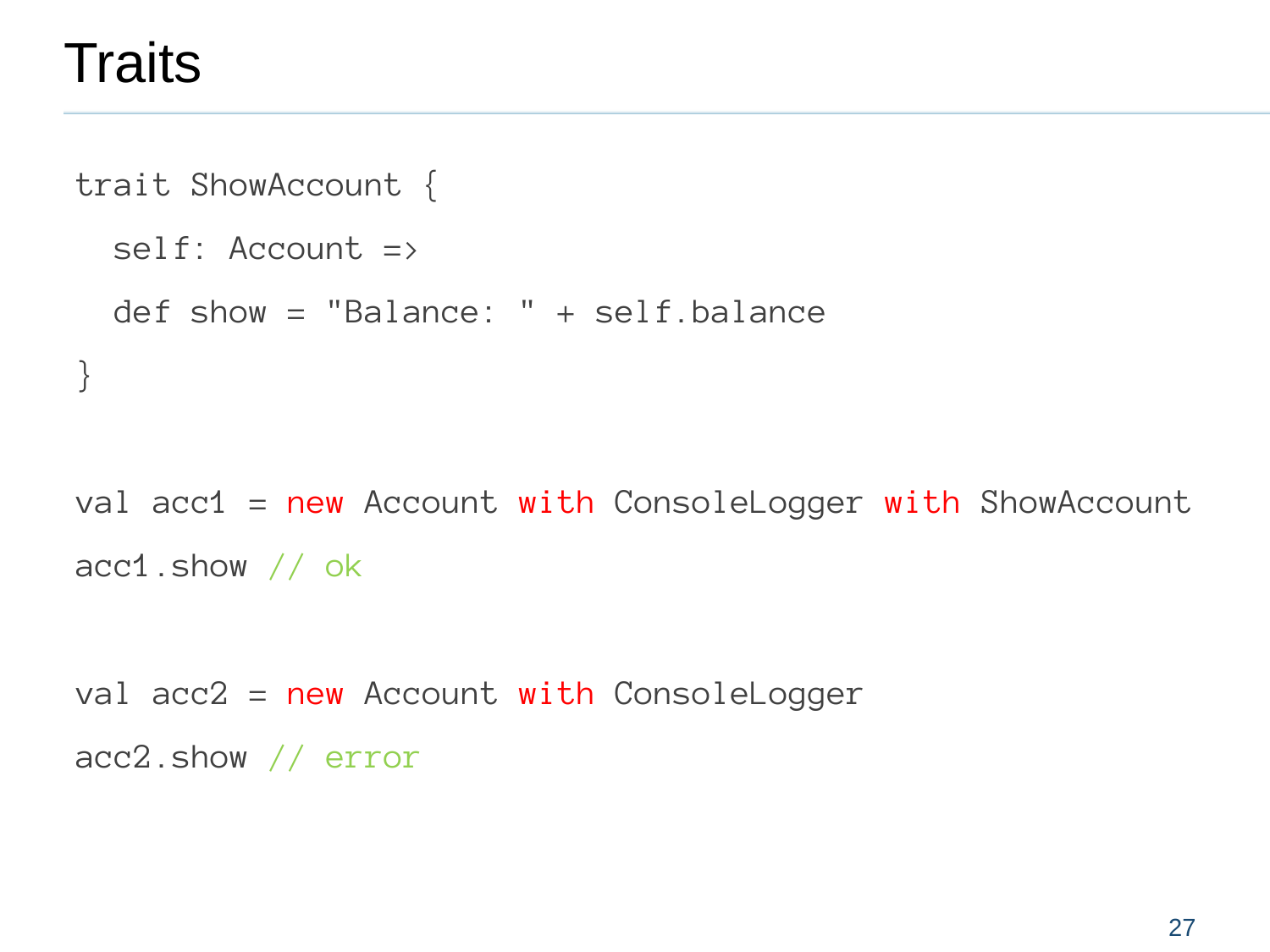

# Traits
trait ShowAccount {
  self: Account =>
  def show = "Balance: " + self.balance
}

val acc1 = new Account with ConsoleLogger with ShowAccount
acc1.show // ok

val acc2 = new Account with ConsoleLogger
acc2.show // error

27